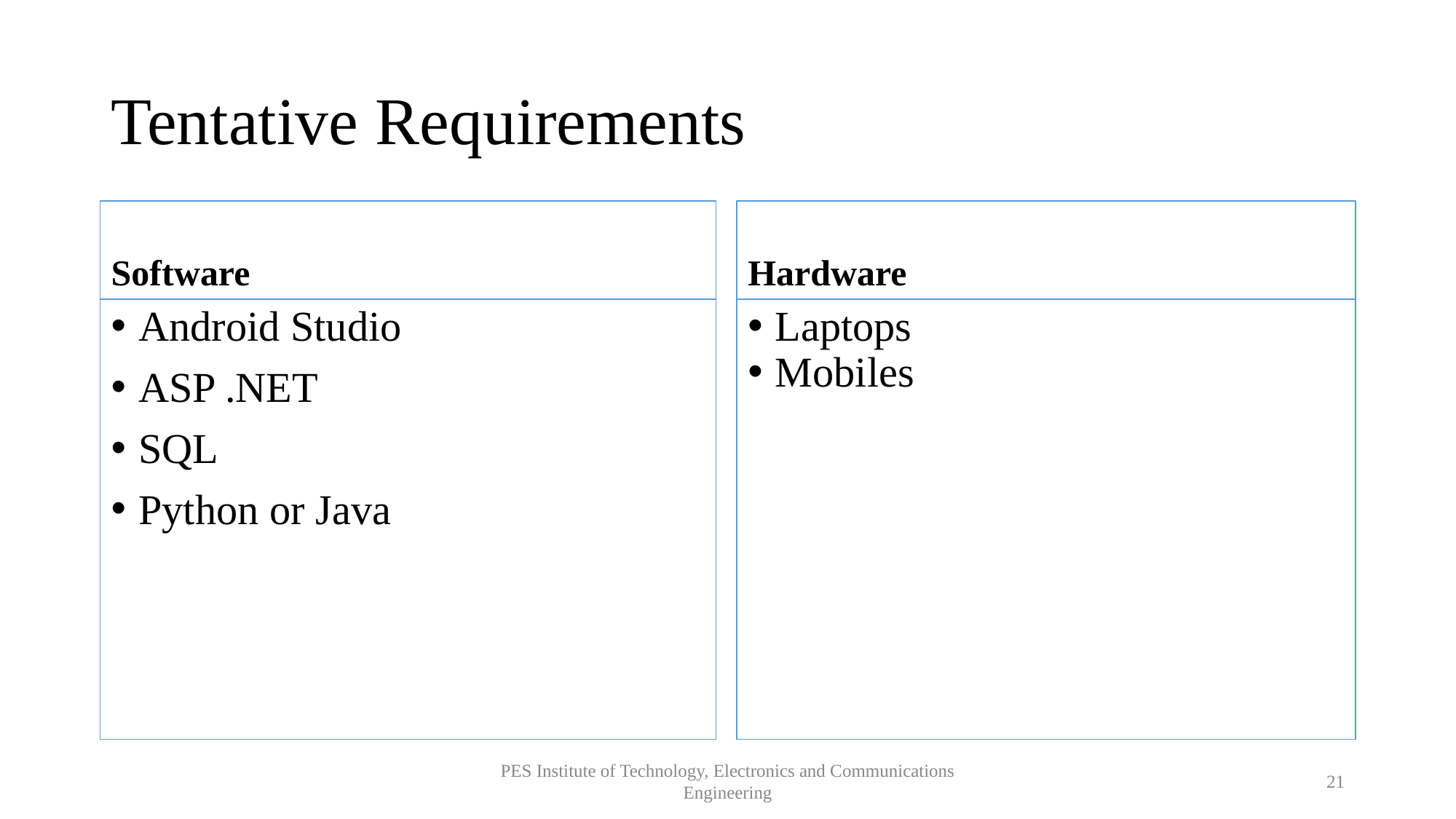

# Tentative Requirements
Software
Hardware
Android Studio
ASP .NET
SQL
Python or Java

Laptops
Mobiles
PES Institute of Technology, Electronics and Communications Engineering
21